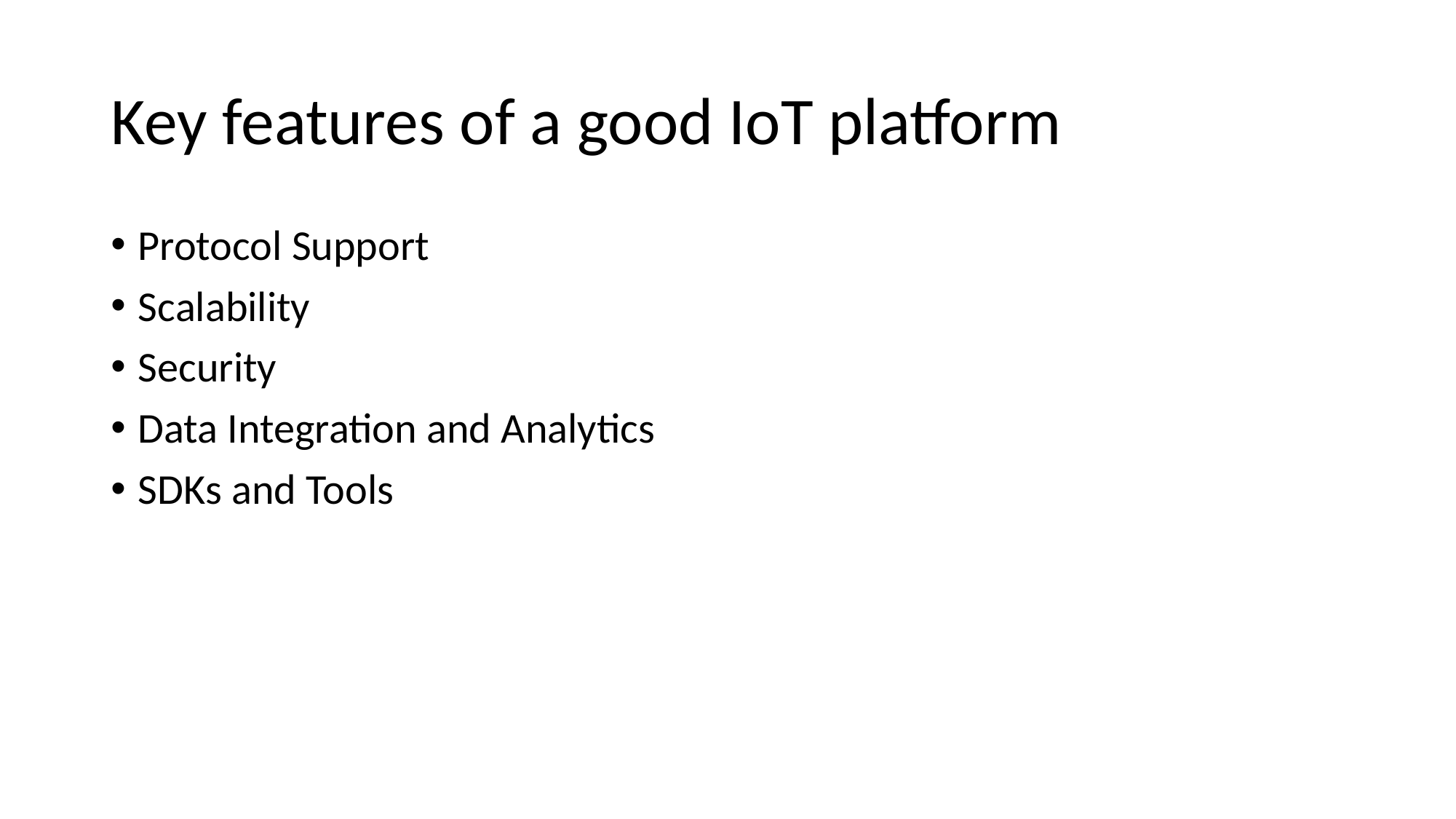

# Key features of a good IoT platform
Protocol Support
Scalability
Security
Data Integration and Analytics
SDKs and Tools